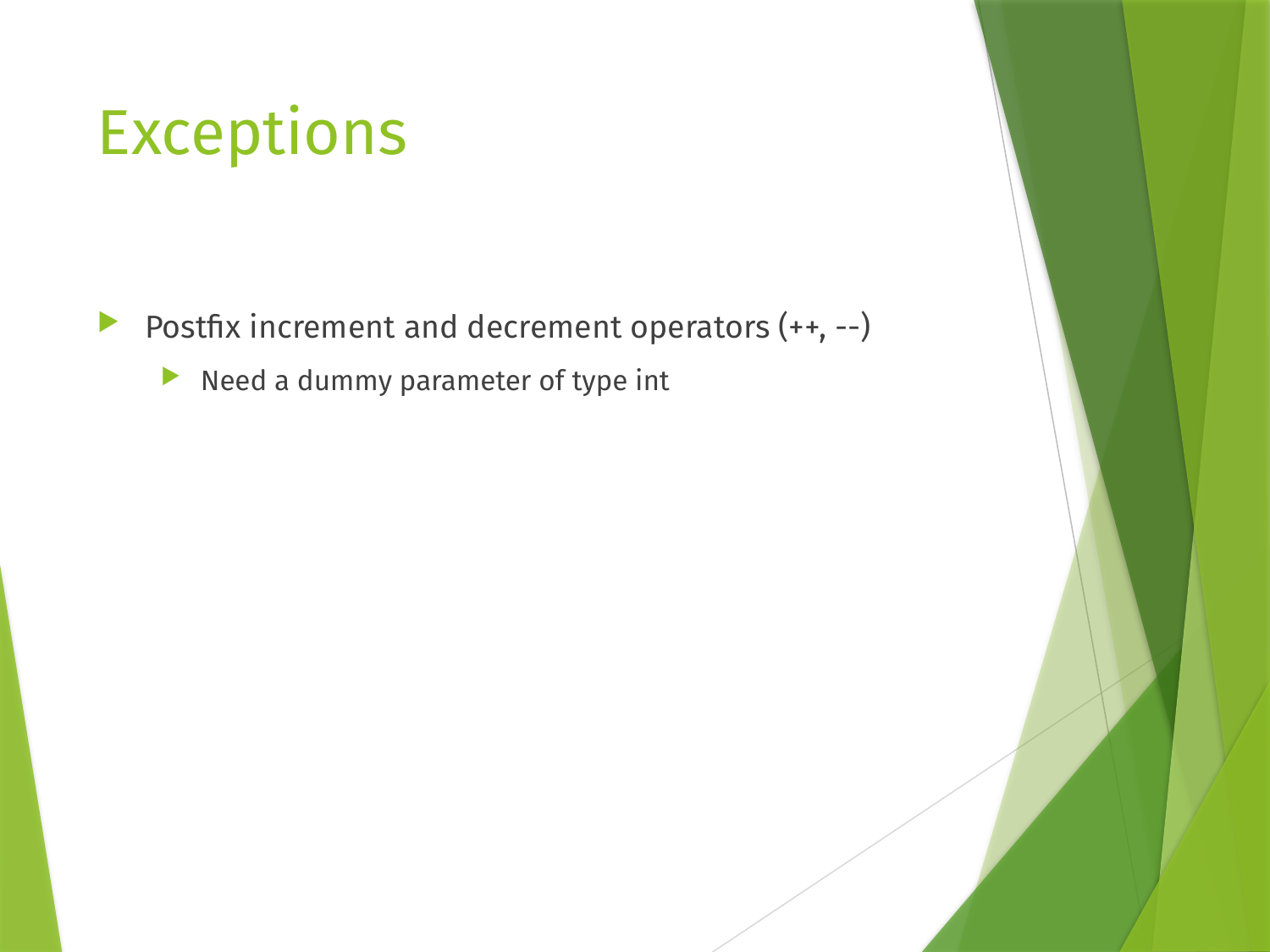

# Exceptions
Postfix increment and decrement operators (++, --)
Need a dummy parameter of type int